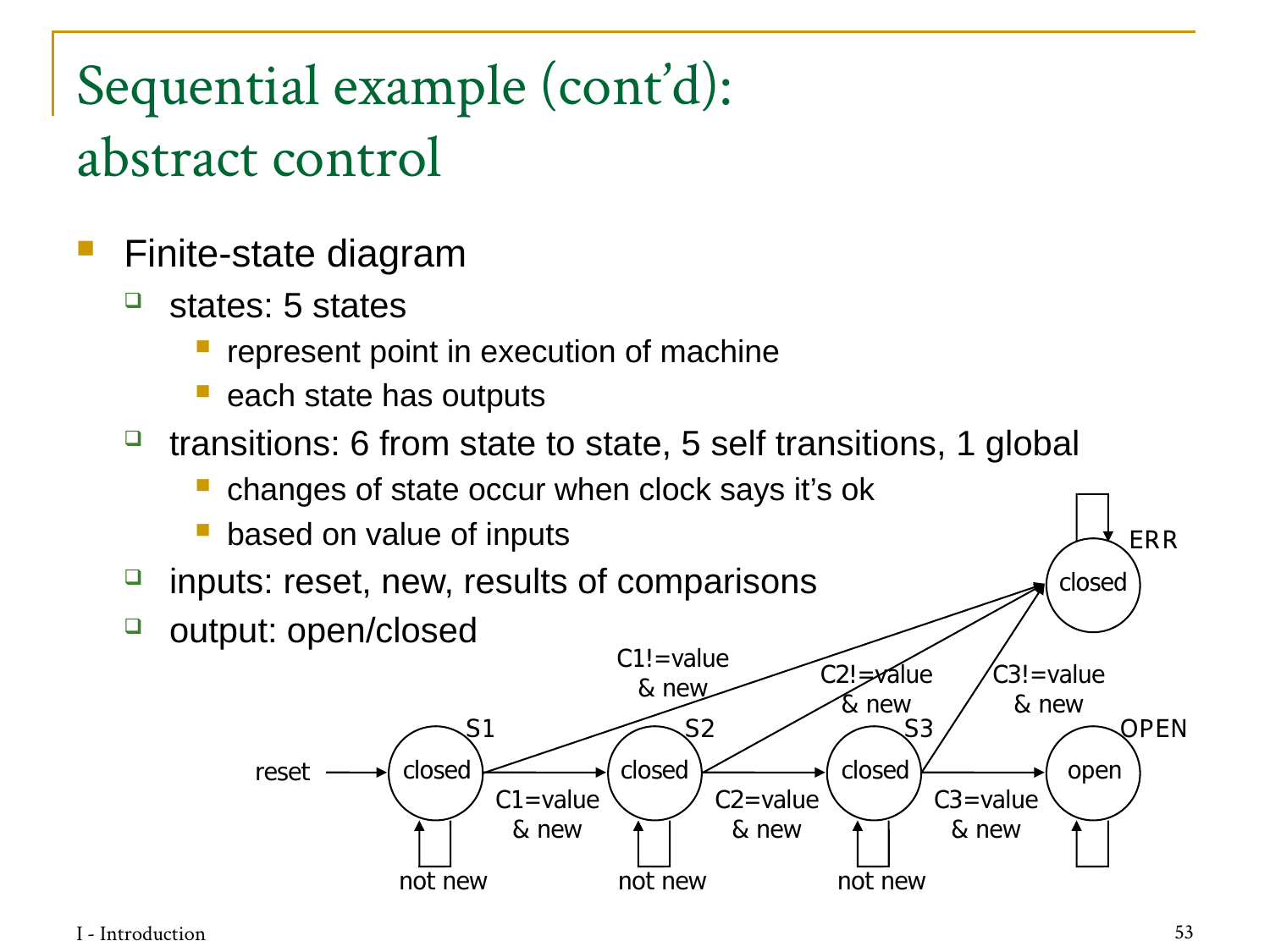

# Sequential example (cont’d): abstract control
Finite-state diagram
states: 5 states
represent point in execution of machine
each state has outputs
transitions: 6 from state to state, 5 self transitions, 1 global
changes of state occur when clock says it’s ok
based on value of inputs
inputs: reset, new, results of comparisons
output: open/closed

ERR

closed

C1!=value
& new

C2!=value
& new

C3!=value
& new
S1

closed
S2

closed

C1=value
& new
S3

closed

C2=value
& new
OPEN

open

C3=value
& new
reset

not new

not new

not new

I - Introduction
53